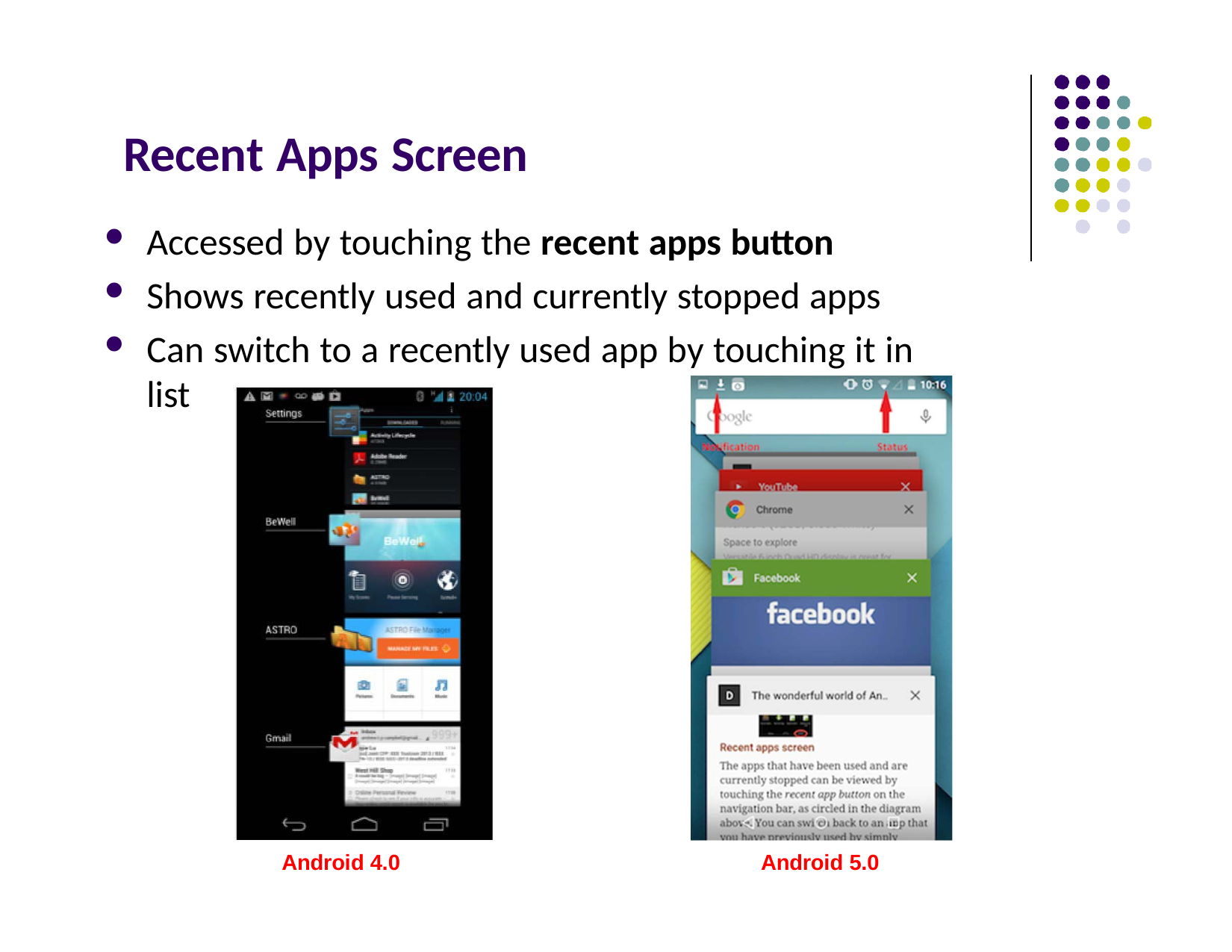

# Recent Apps Screen
Accessed by touching the recent apps button
Shows recently used and currently stopped apps
Can switch to a recently used app by touching it in list

Android 4.0
Android 5.0